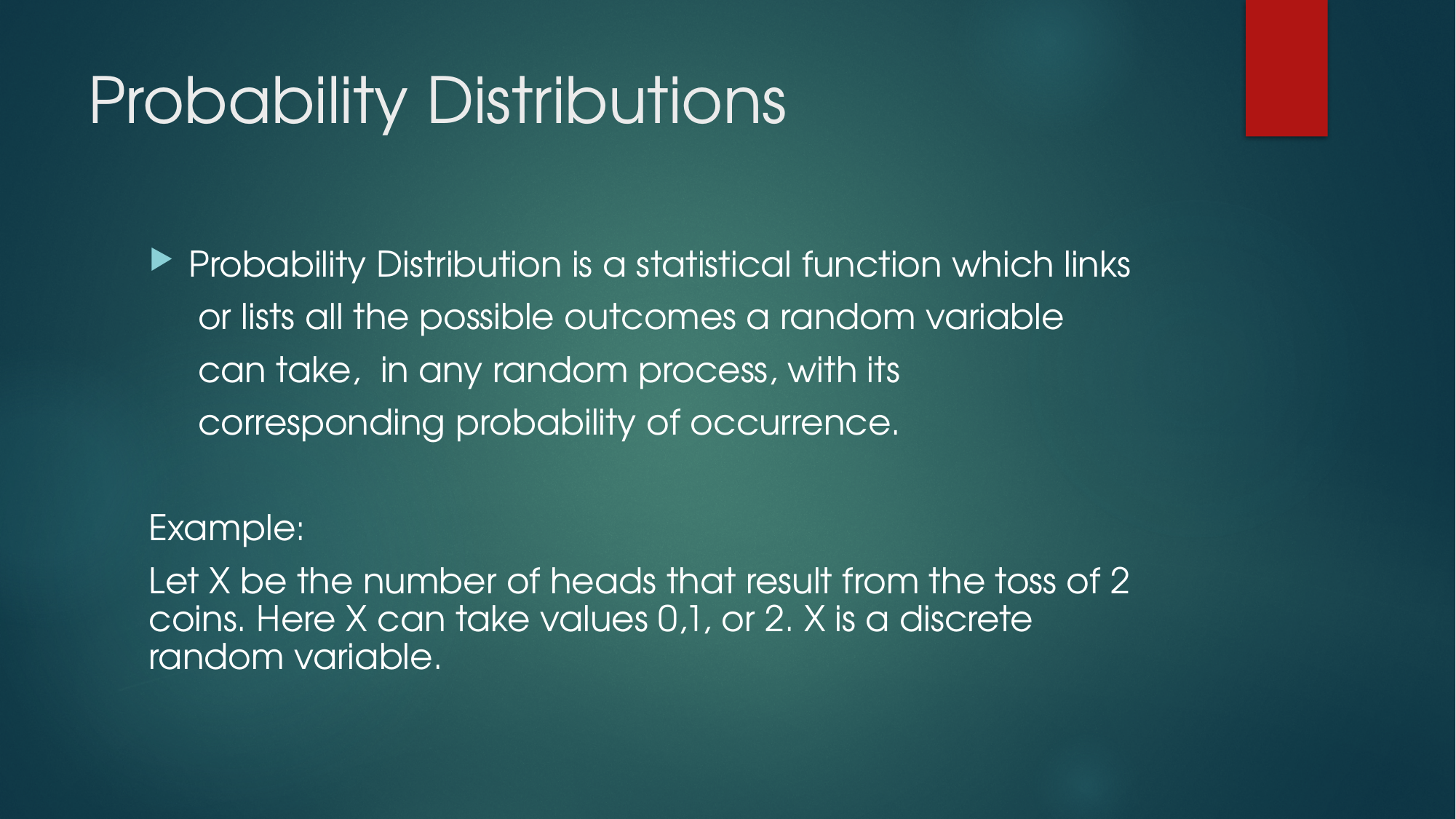

# Probability Distributions
Probability Distribution is a statistical function which links
     or lists all the possible outcomes a random variable
     can take,  in any random process, with its
     corresponding probability of occurrence.

Example:
Let X be the number of heads that result from the toss of 2 coins. Here X can take values 0,1, or 2. X is a discrete random variable.